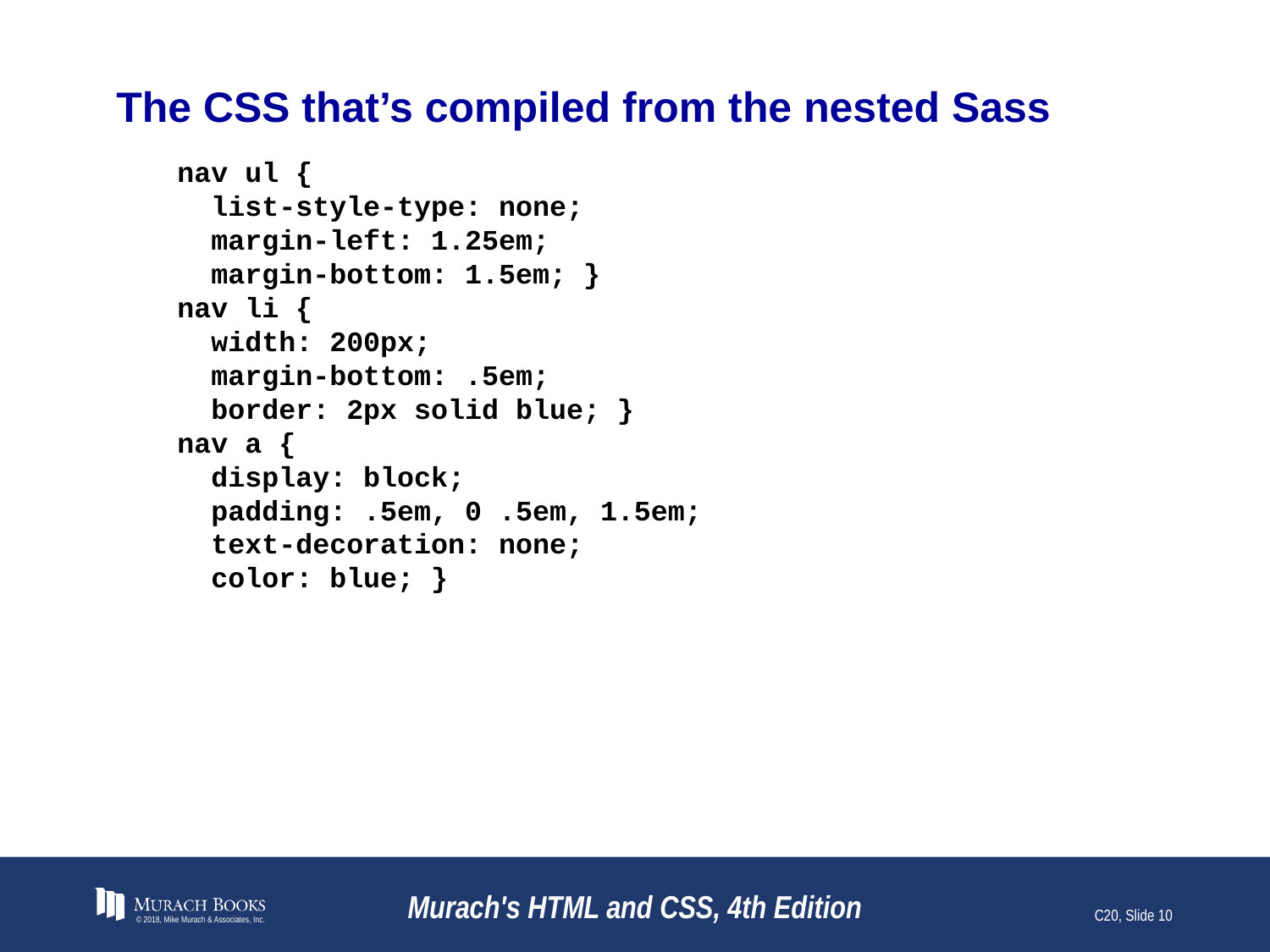

# The CSS that’s compiled from the nested Sass
nav ul {
  list-style-type: none;
  margin-left: 1.25em;
  margin-bottom: 1.5em; }
nav li {
  width: 200px;
  margin-bottom: .5em;
  border: 2px solid blue; }
nav a {
  display: block;
  padding: .5em, 0 .5em, 1.5em;
  text-decoration: none;
  color: blue; }

© 2018, Mike Murach & Associates, Inc.
Murach's HTML and CSS, 4th Edition

C20, Slide 10